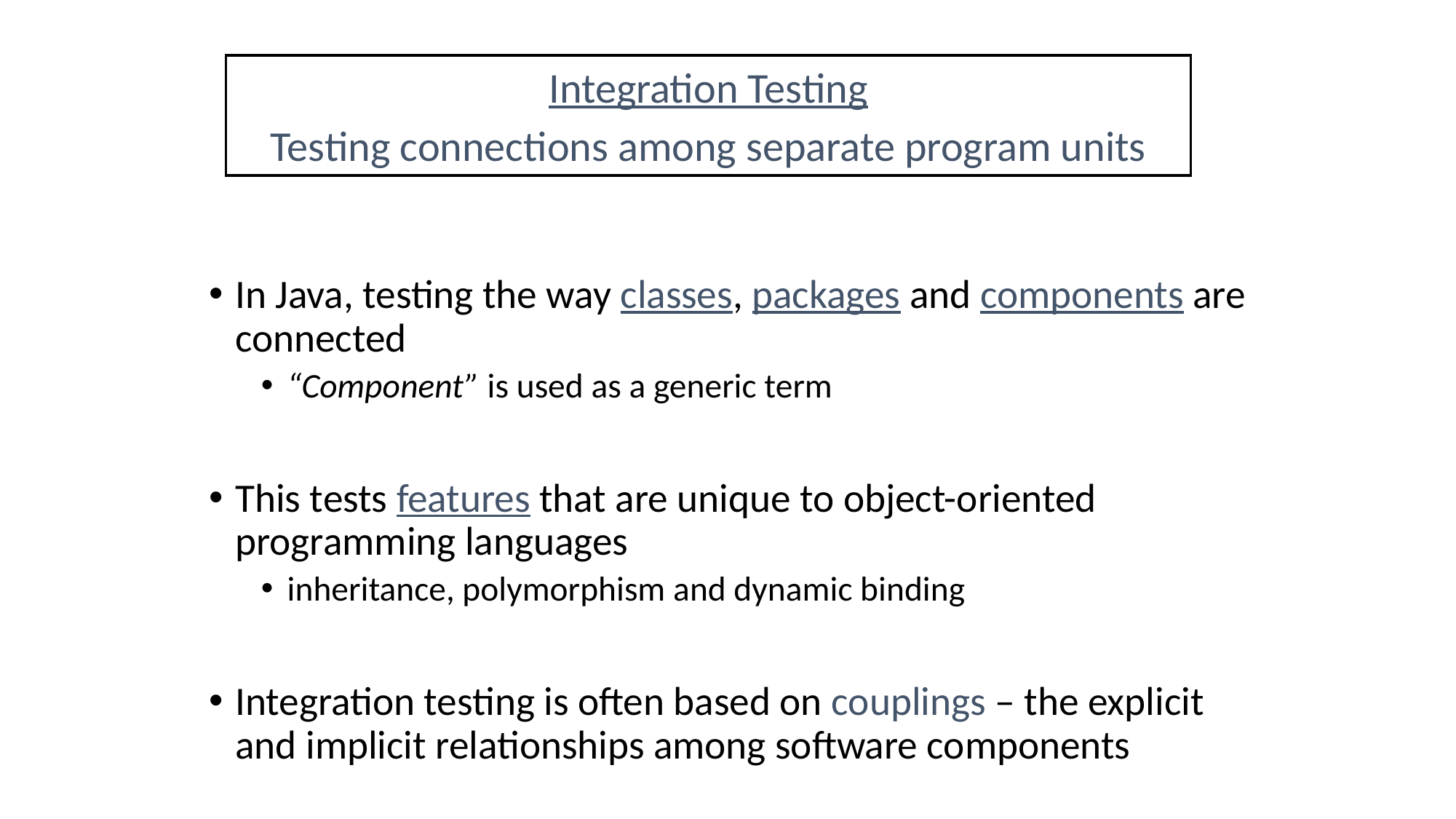

Integration Testing
Testing connections among separate program units
In Java, testing the way classes, packages and components are connected
“Component” is used as a generic term

This tests features that are unique to object-oriented programming languages
inheritance, polymorphism and dynamic binding

Integration testing is often based on couplings – the explicit and implicit relationships among software components